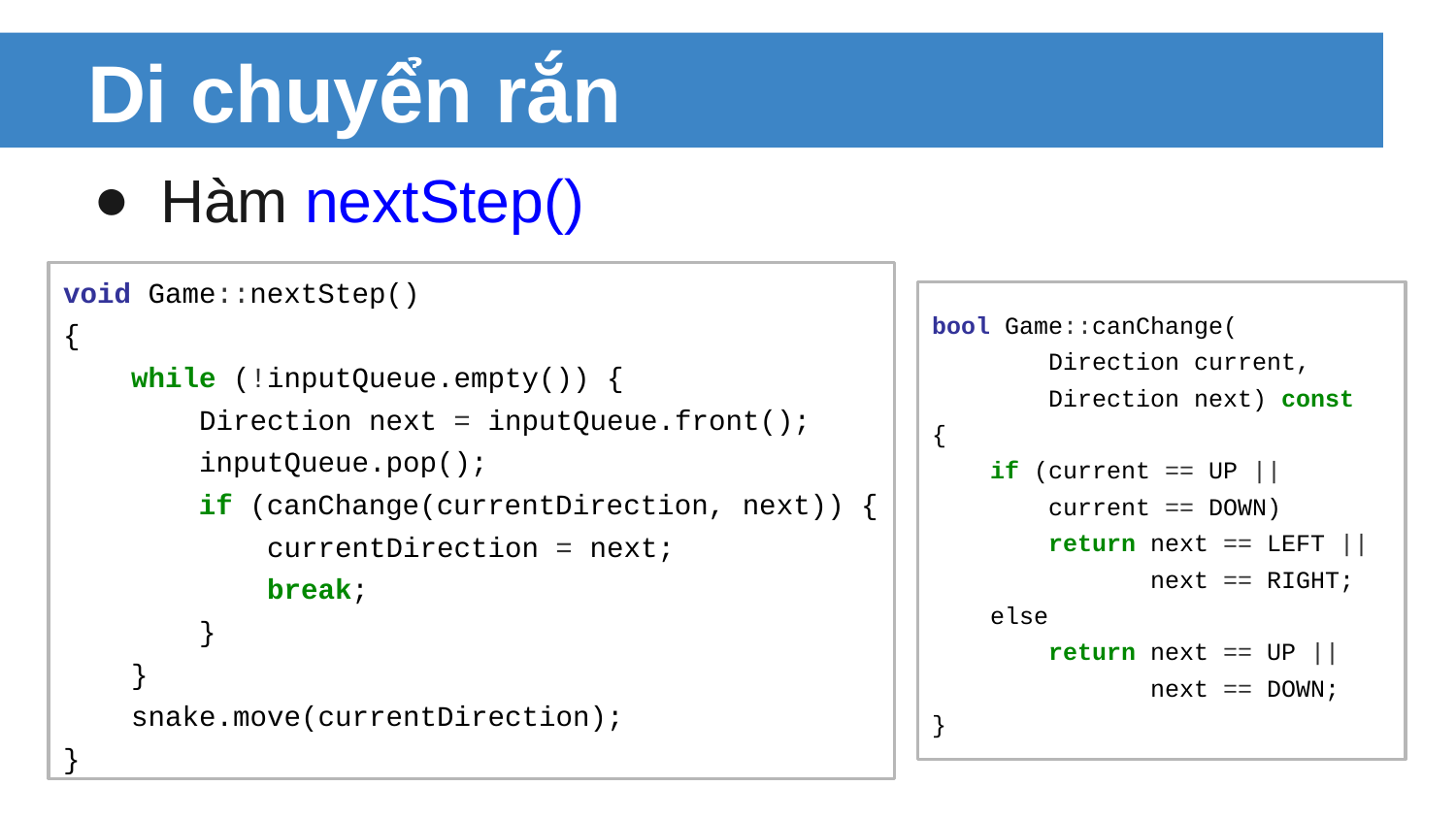

# Di chuyển rắn
Hàm nextStep()
void Game::nextStep()
{
    while (!inputQueue.empty()) {
        Direction next = inputQueue.front();
        inputQueue.pop();
        if (canChange(currentDirection, next)) {
            currentDirection = next;
            break;
        }
    }
    snake.move(currentDirection);
}
bool Game::canChange(
        Direction current,
        Direction next) const
{
    if (current == UP ||
        current == DOWN)
        return next == LEFT ||
               next == RIGHT;
    else
        return next == UP ||
               next == DOWN;
}